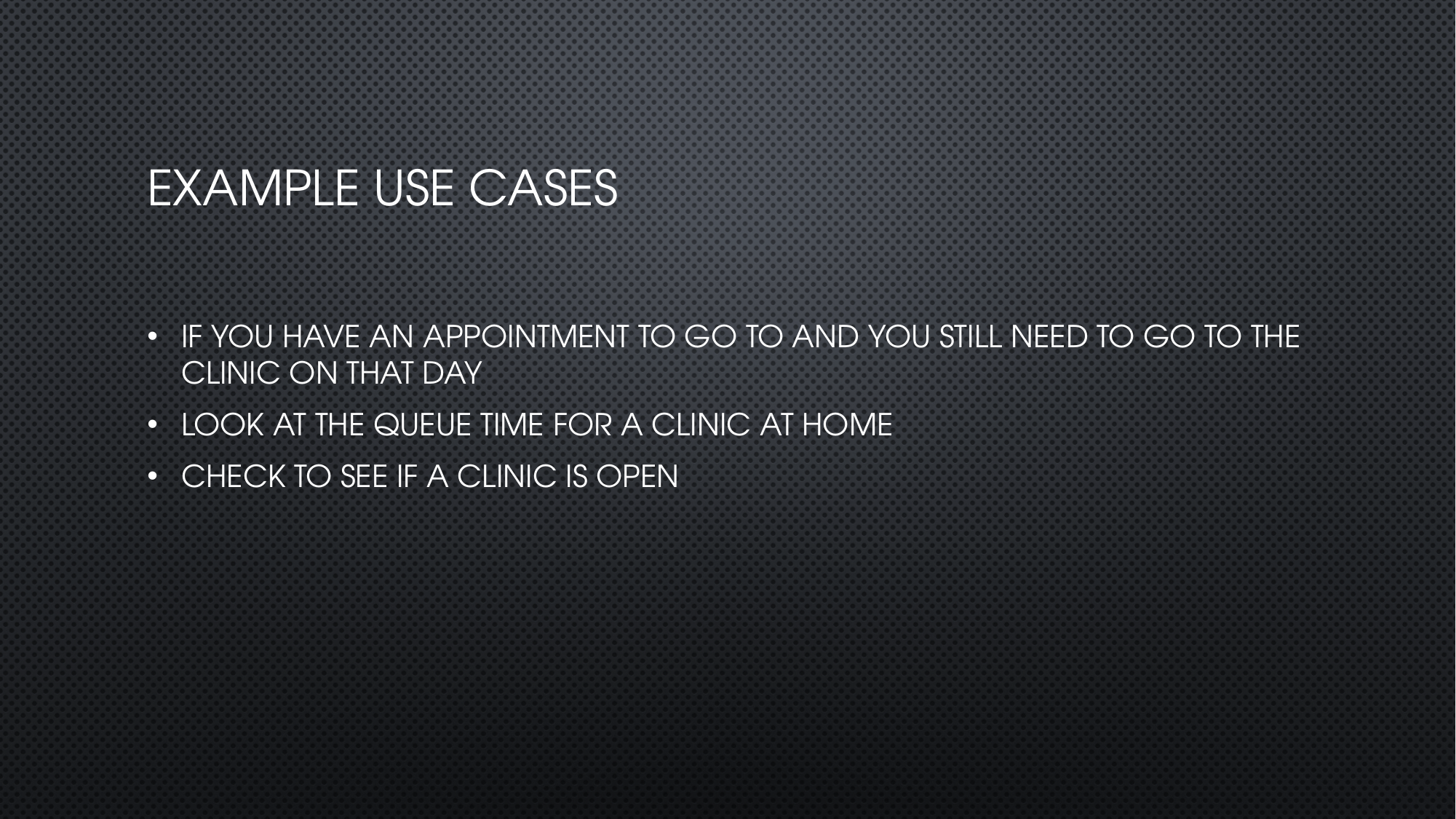

# Example use cases
If you have an appointment to go to and you still need to go to the clinic on that day
Look at the queue time for a clinic at home
Check to see if a clinic is open